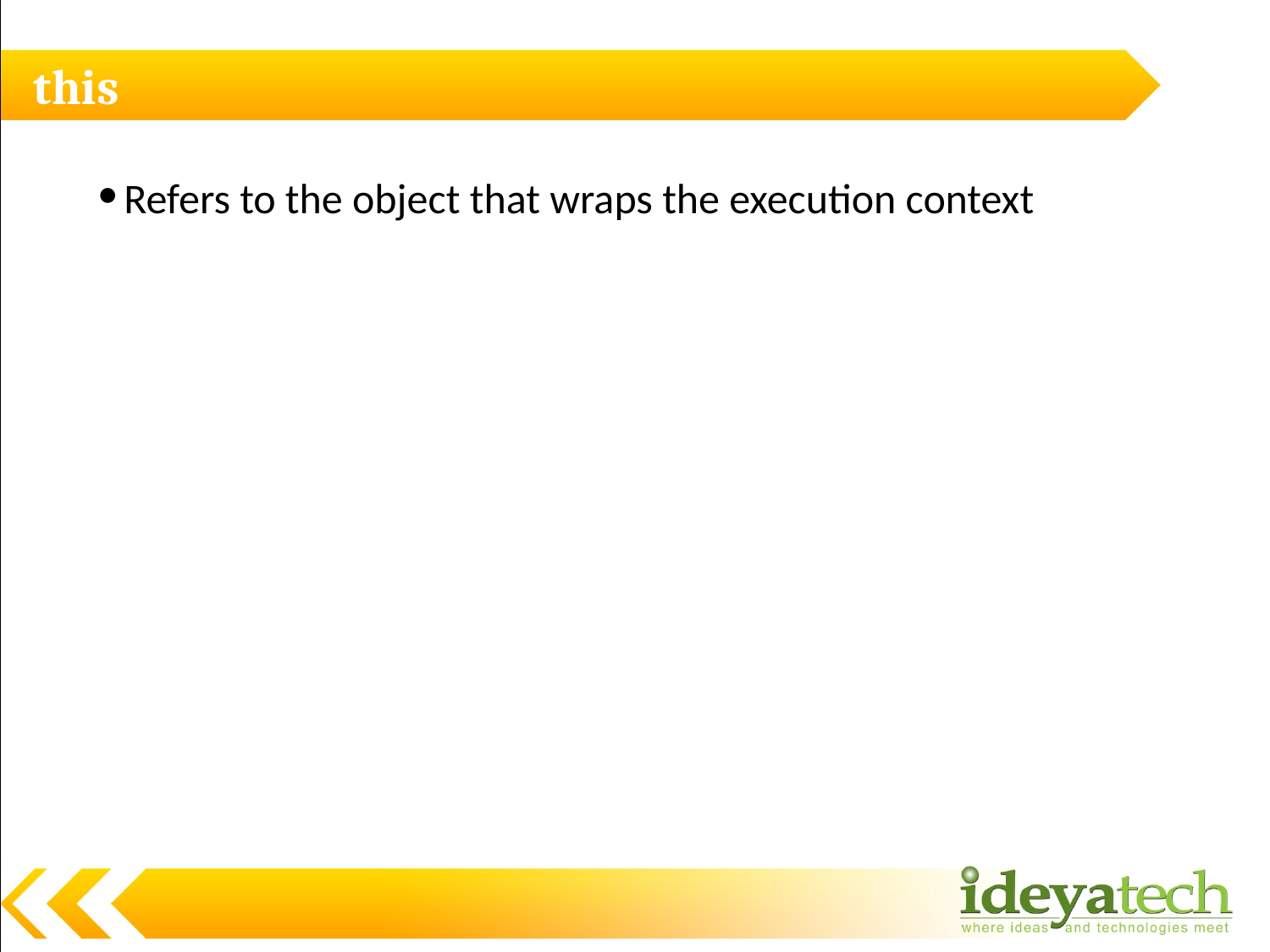

# this
Refers to the object that wraps the execution context